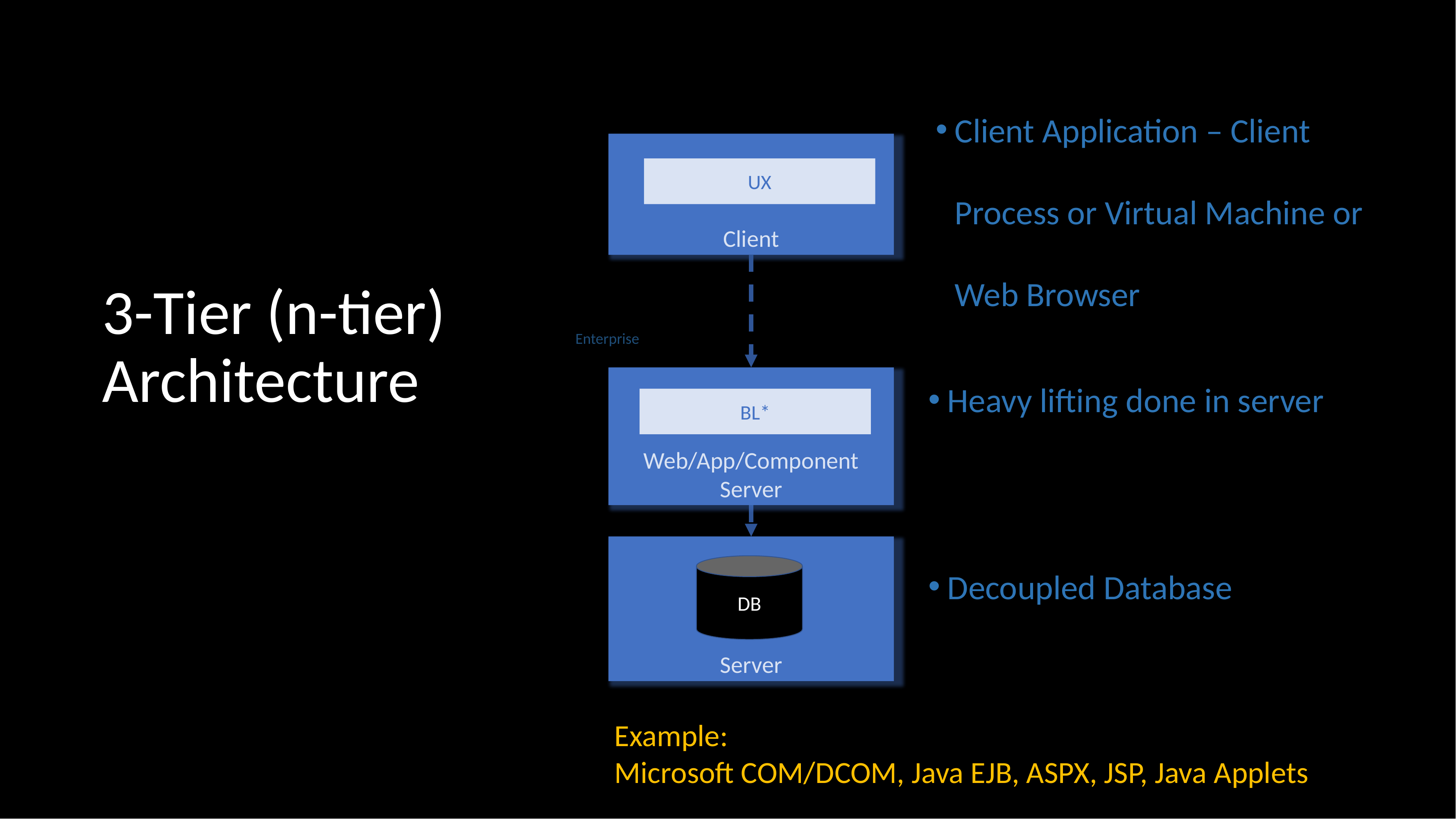

Client Application – Client Process or Virtual Machine or Web Browser
Client
3-Tier (n-tier) Architecture
UX
Enterprise
Heavy lifting done in server
Web/App/Component Server
BL*
Decoupled Database
Server
DB
Example:
Microsoft COM/DCOM, Java EJB, ASPX, JSP, Java Applets